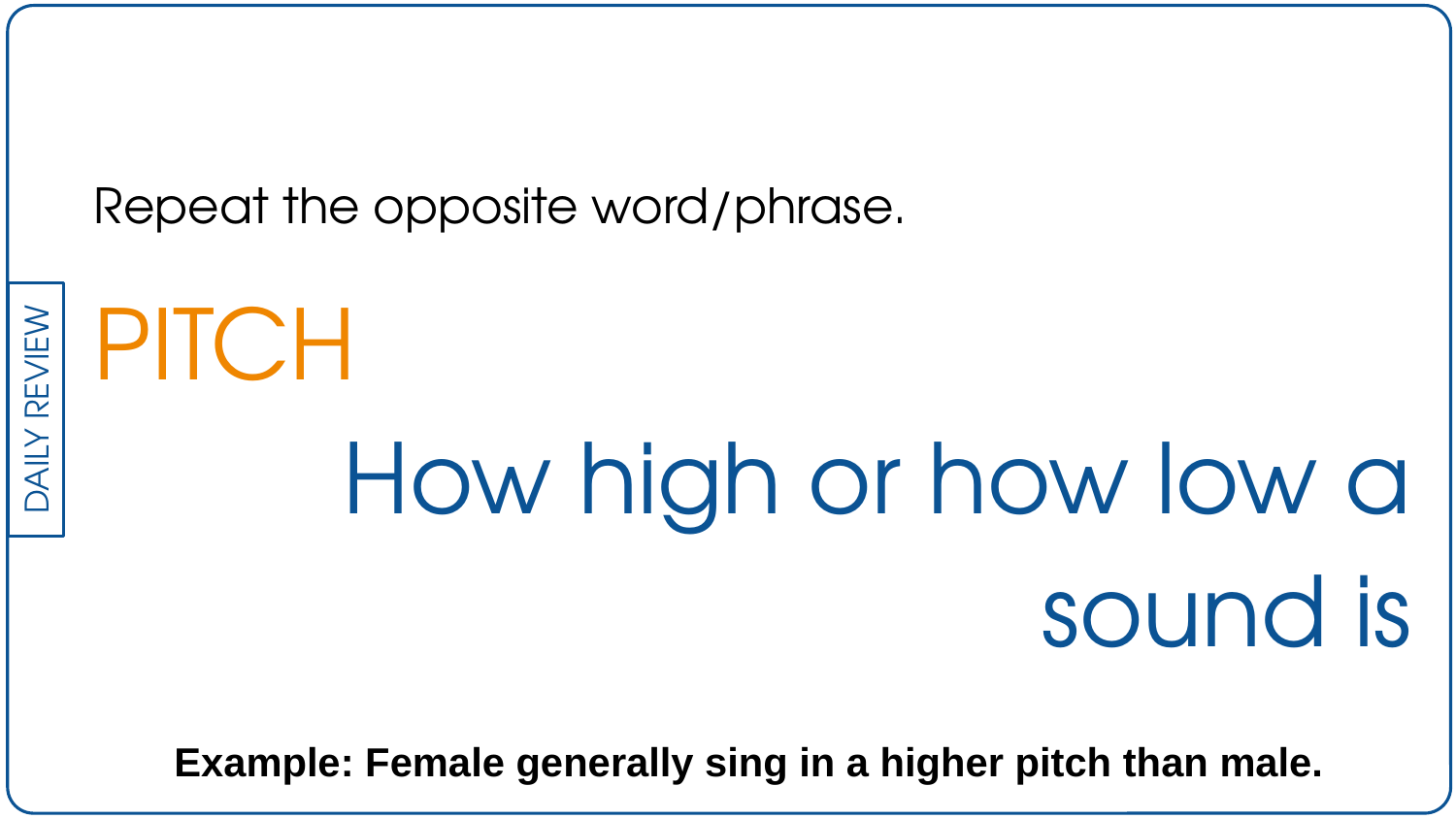

Repeat the opposite word/phrase.
PITCH
How high or how low a sound is
Example: Female generally sing in a higher pitch than male.